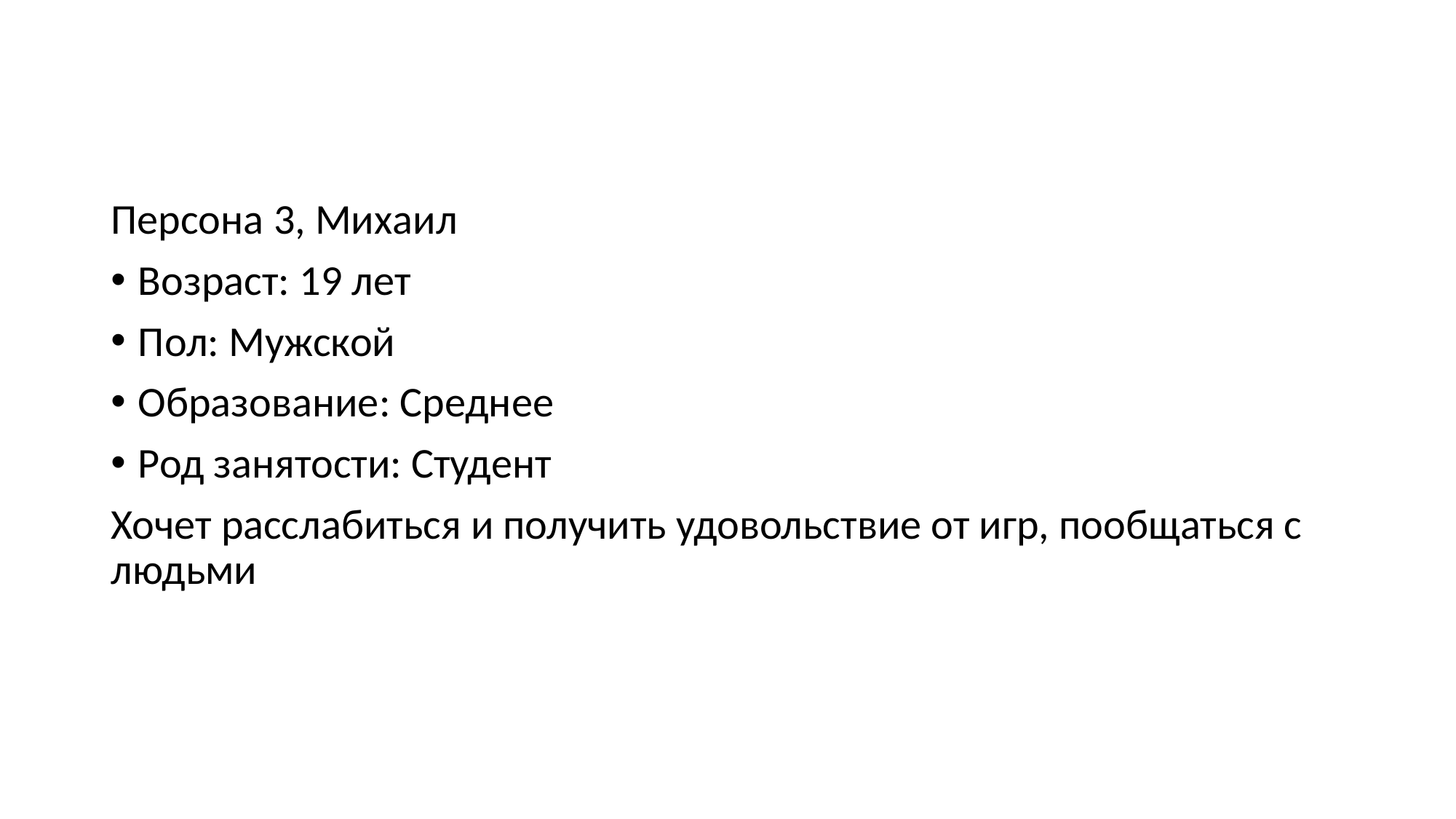

Персона 3, Михаил
Возраст: 19 лет
Пол: Мужской
Образование: Среднее
Род занятости: Студент
Хочет расслабиться и получить удовольствие от игр, пообщаться с людьми